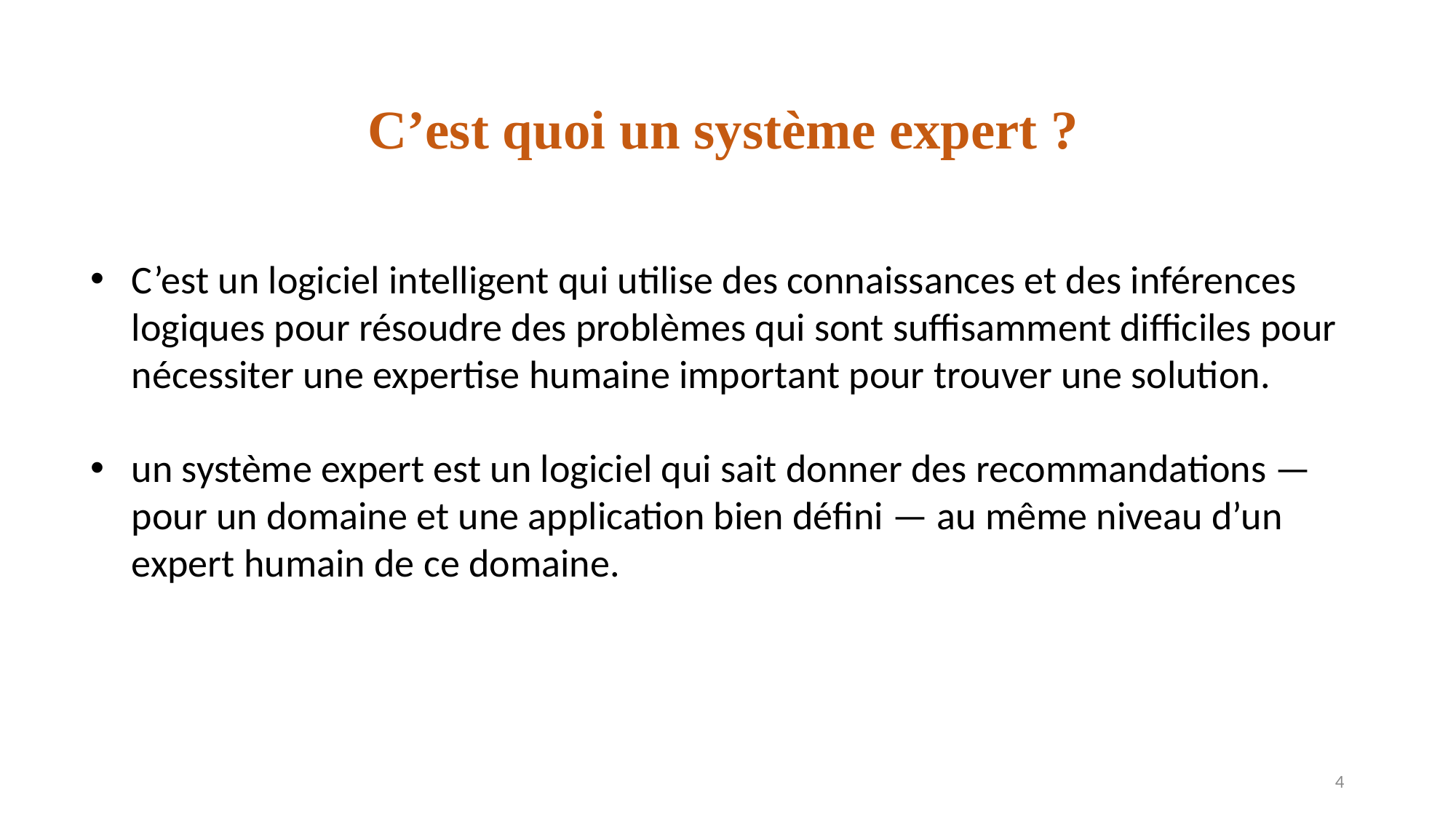

C’est quoi un système expert ?
C’est un logiciel intelligent qui utilise des connaissances et des inférences logiques pour résoudre des problèmes qui sont suffisamment difficiles pour nécessiter une expertise humaine important pour trouver une solution.

un système expert est un logiciel qui sait donner des recommandations — pour un domaine et une application bien défini — au même niveau d’un expert humain de ce domaine.
4